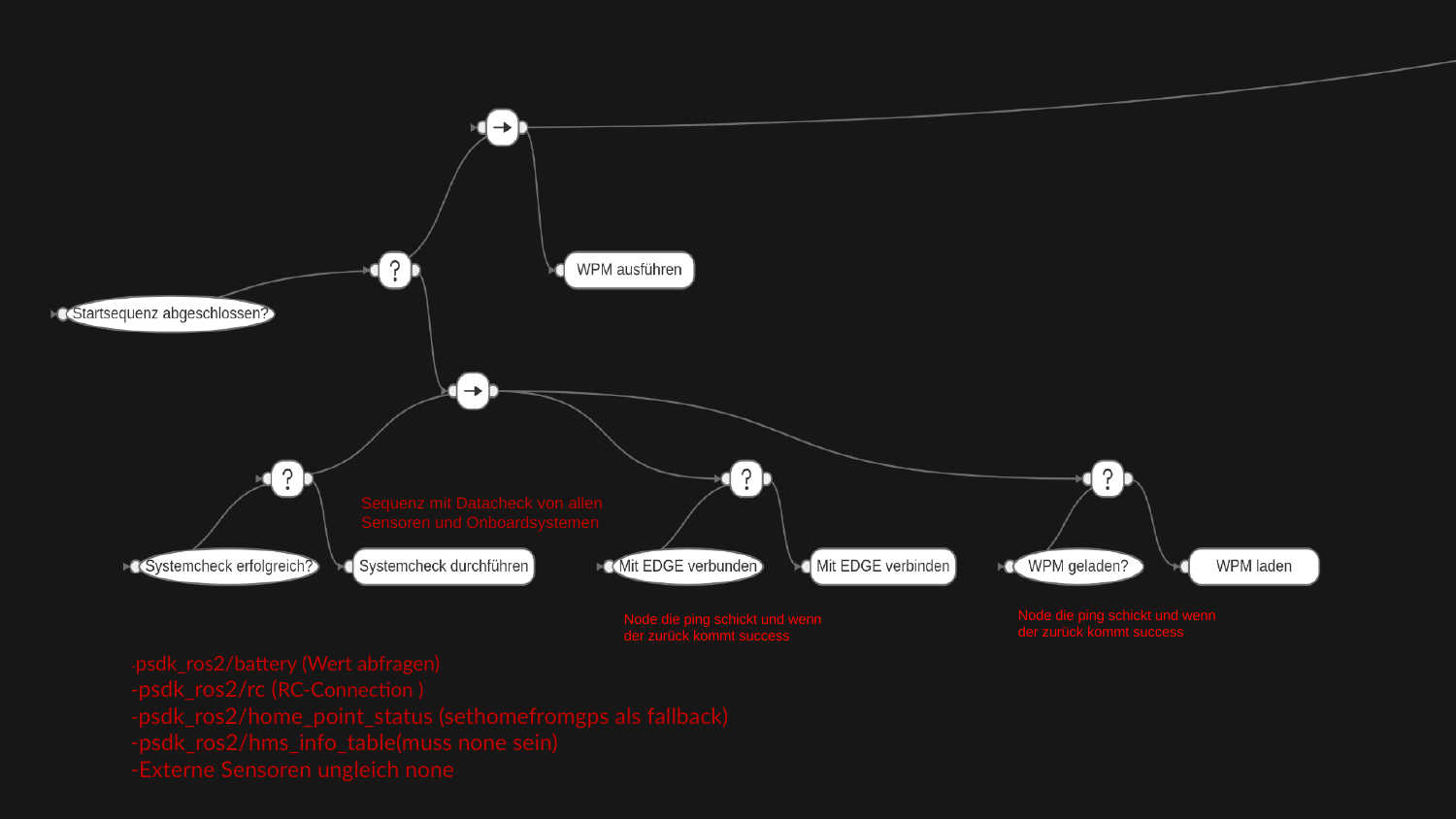

Sequenz mit Datacheck von allen Sensoren und Onboardsystemen
Node die ping schickt und wenn der zurück kommt success
Node die ping schickt und wenn der zurück kommt success
-psdk_ros2/battery (Wert abfragen)
-psdk_ros2/rc (RC-Connection )
-psdk_ros2/home_point_status (sethomefromgps als fallback)
-psdk_ros2/hms_info_table(muss none sein)
-Externe Sensoren ungleich none